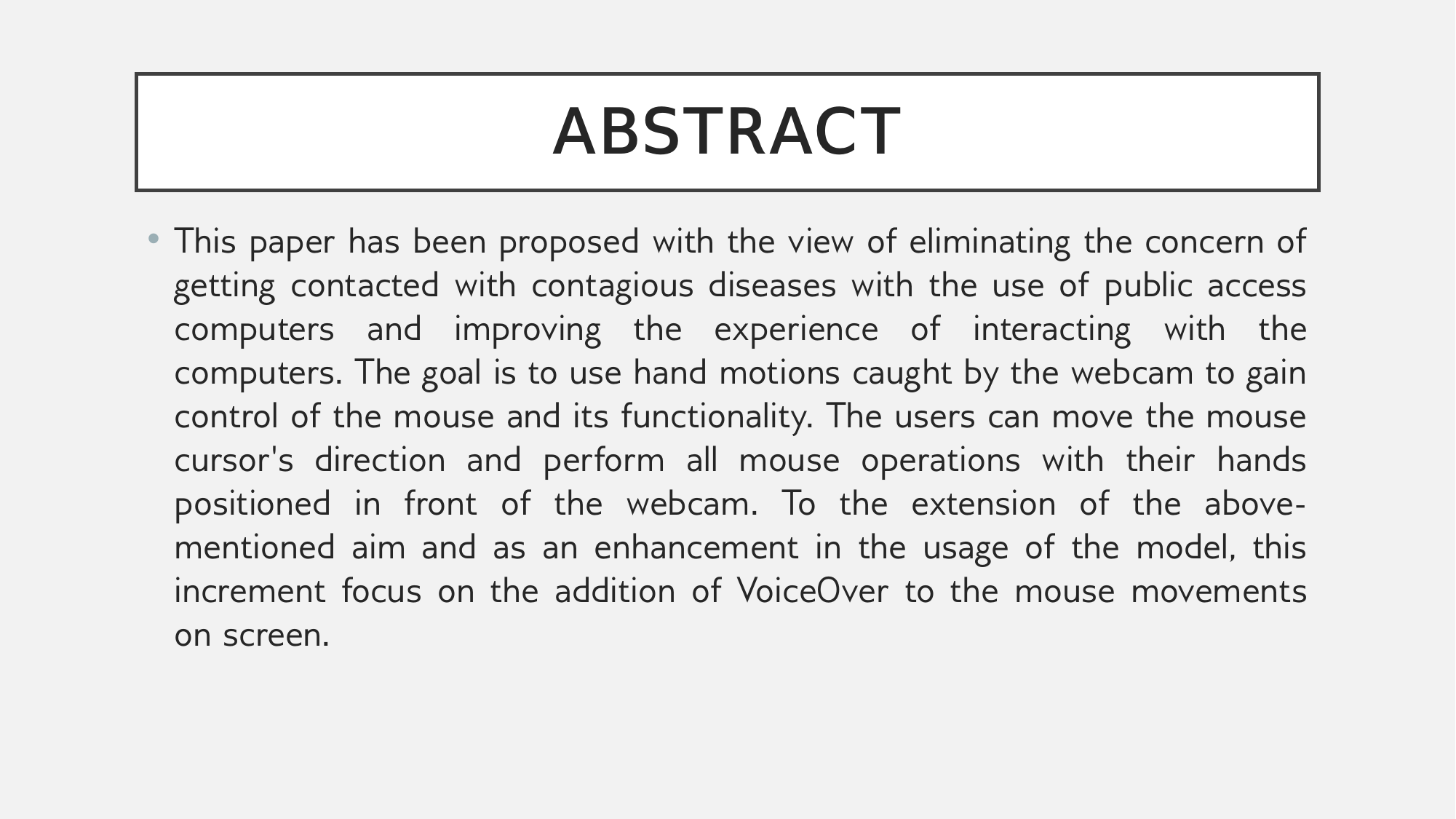

# ABSTRACT
This paper has been proposed with the view of eliminating the concern of getting contacted with contagious diseases with the use of public access computers and improving the experience of interacting with the computers. The goal is to use hand motions caught by the webcam to gain control of the mouse and its functionality. The users can move the mouse cursor's direction and perform all mouse operations with their hands positioned in front of the webcam. To the extension of the above-mentioned aim and as an enhancement in the usage of the model, this increment focus on the addition of VoiceOver to the mouse movements on screen.